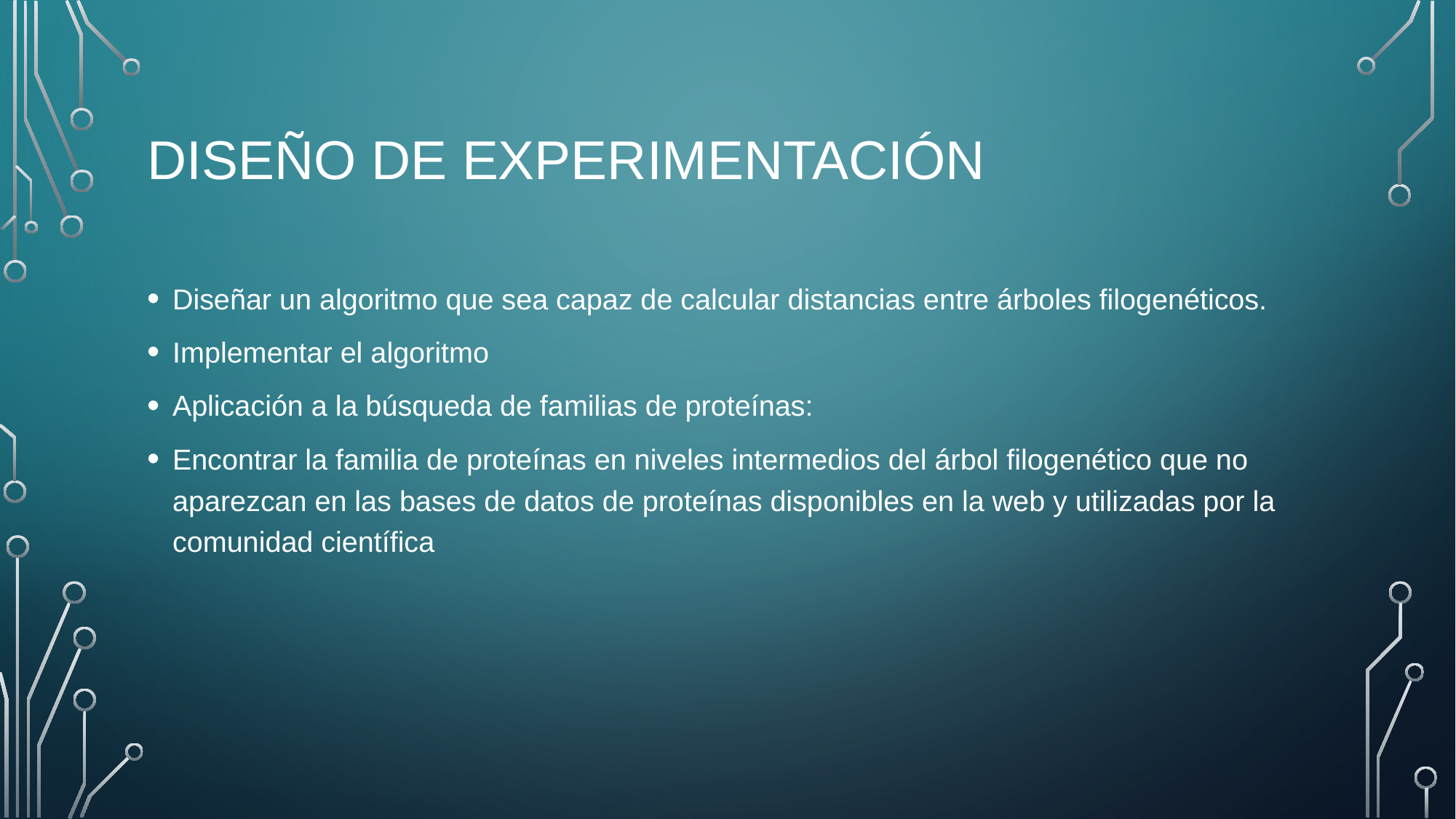

# Diseño de experimentación
Diseñar un algoritmo que sea capaz de calcular distancias entre árboles filogenéticos.
Implementar el algoritmo
Aplicación a la búsqueda de familias de proteínas:
Encontrar la familia de proteínas en niveles intermedios del árbol filogenético que no aparezcan en las bases de datos de proteínas disponibles en la web y utilizadas por la comunidad científica